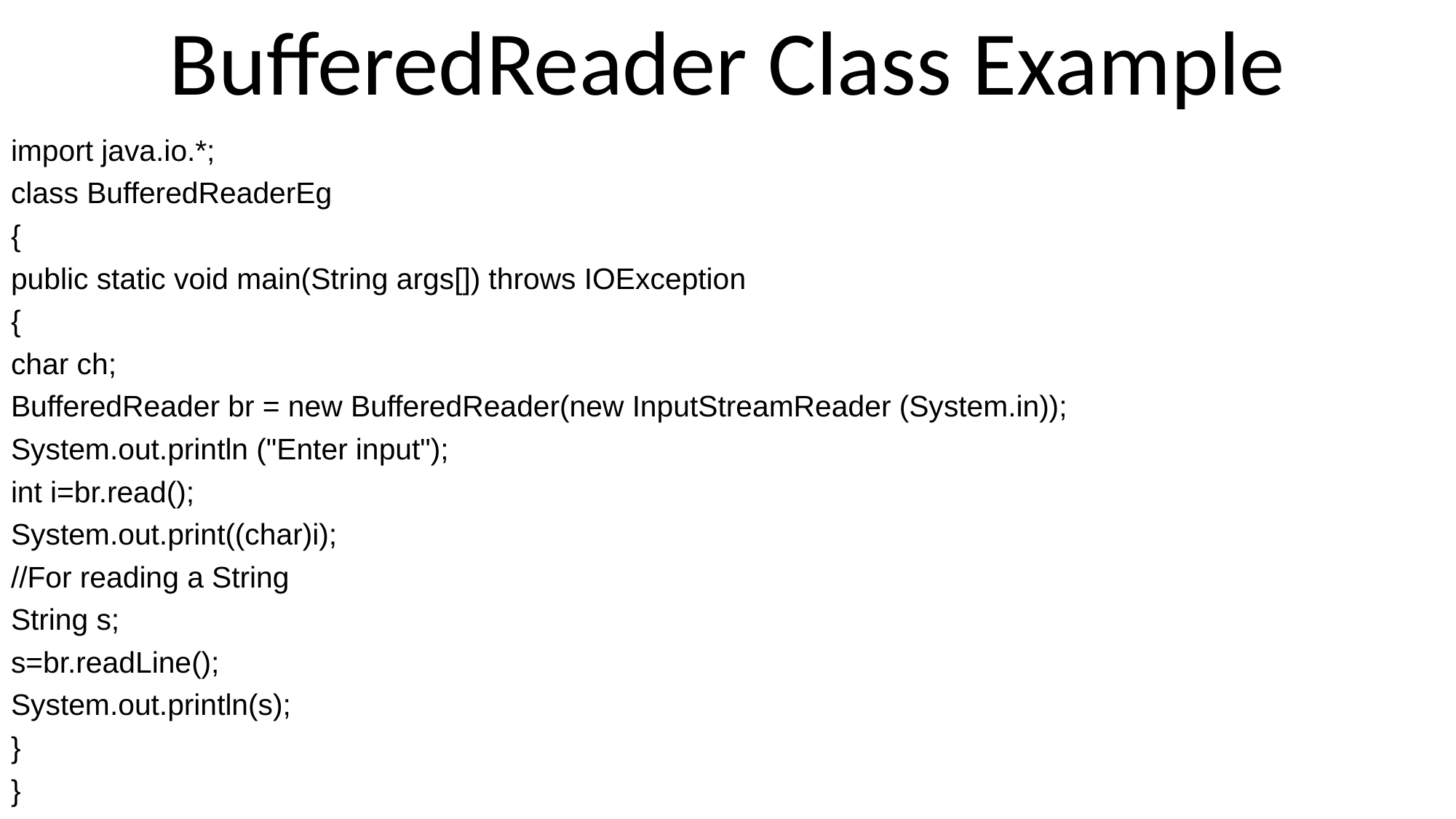

# BufferedReader Class Example
import java.io.*;
class BufferedReaderEg
{
public static void main(String args[]) throws IOException
{
char ch;
BufferedReader br = new BufferedReader(new InputStreamReader (System.in));
System.out.println ("Enter input");
int i=br.read();
System.out.print((char)i);
//For reading a String
String s;
s=br.readLine();
System.out.println(s);
}
}